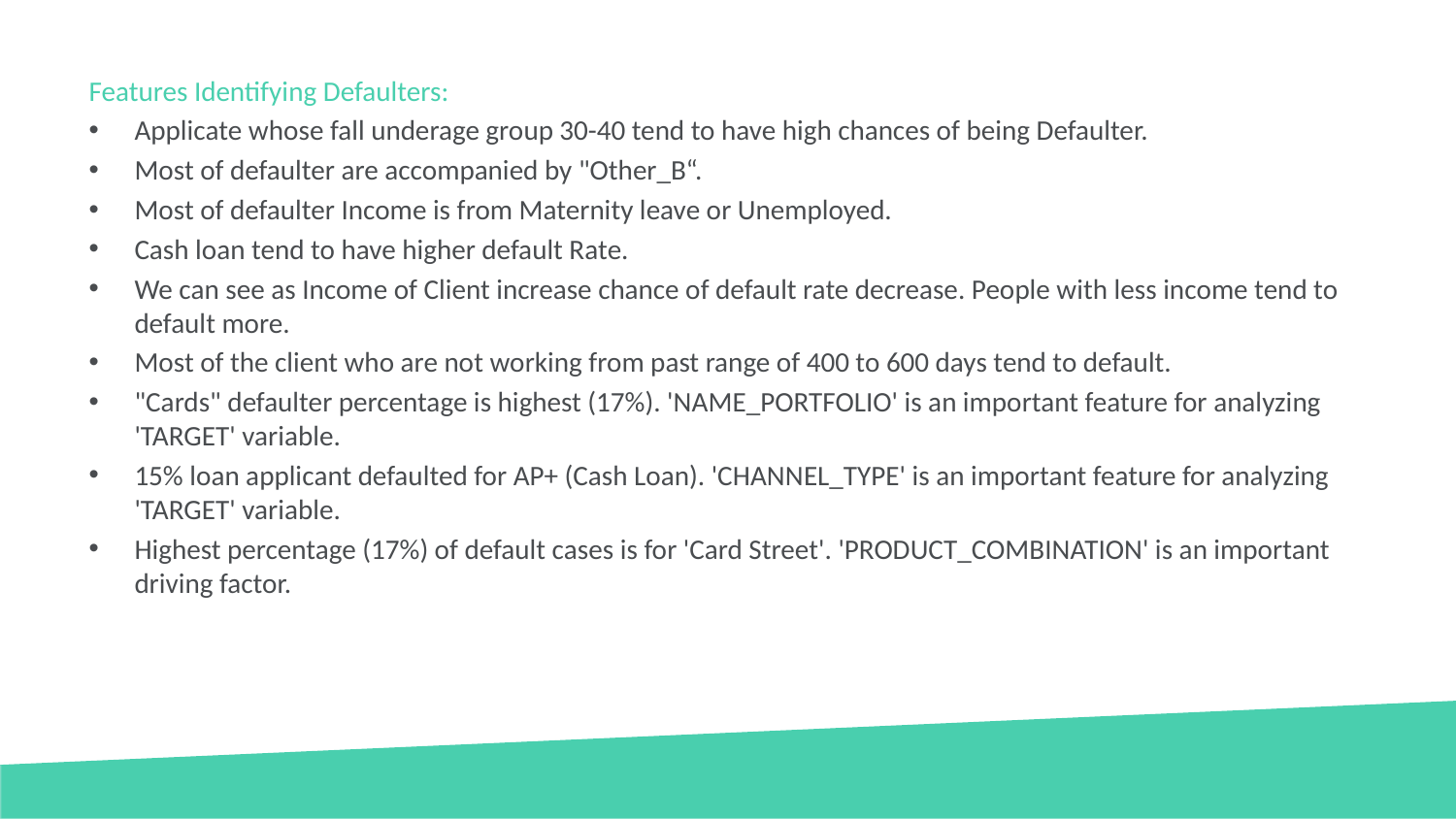

Features Identifying Defaulters:
Applicate whose fall underage group 30-40 tend to have high chances of being Defaulter.
Most of defaulter are accompanied by "Other_B“.
Most of defaulter Income is from Maternity leave or Unemployed.
Cash loan tend to have higher default Rate.
We can see as Income of Client increase chance of default rate decrease. People with less income tend to default more.
Most of the client who are not working from past range of 400 to 600 days tend to default.
"Cards" defaulter percentage is highest (17%). 'NAME_PORTFOLIO' is an important feature for analyzing 'TARGET' variable.
15% loan applicant defaulted for AP+ (Cash Loan). 'CHANNEL_TYPE' is an important feature for analyzing 'TARGET' variable.
Highest percentage (17%) of default cases is for 'Card Street'. 'PRODUCT_COMBINATION' is an important driving factor.